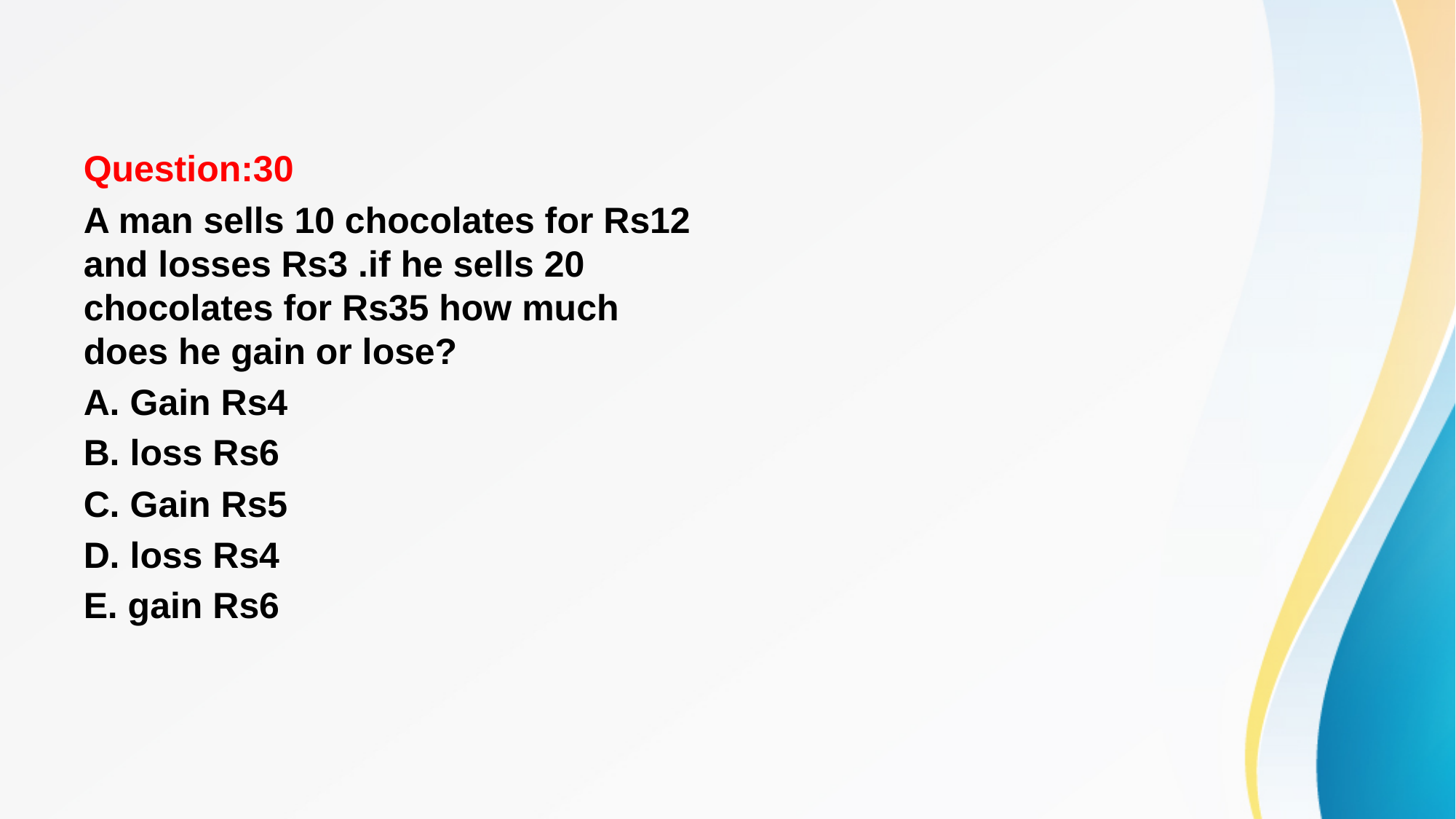

#
Question:30
A man sells 10 chocolates for Rs12 and losses Rs3 .if he sells 20 chocolates for Rs35 how much does he gain or lose?
A. Gain Rs4
B. loss Rs6
C. Gain Rs5
D. loss Rs4
E. gain Rs6